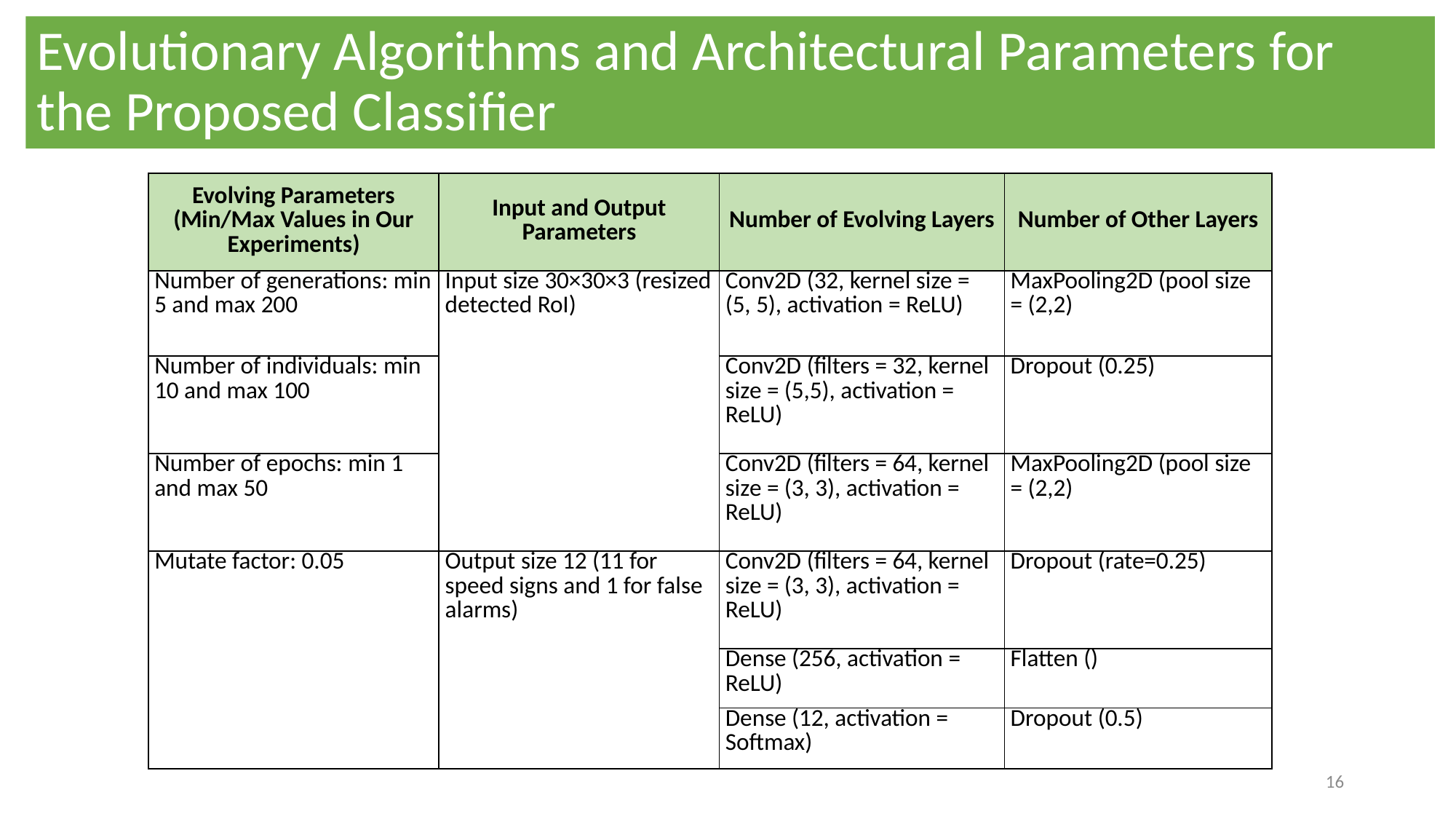

# Evolutionary Algorithms and Architectural Parameters for the Proposed Classifier
| Evolving Parameters (Min/Max Values in Our Experiments) | Input and Output Parameters | Number of Evolving Layers | Number of Other Layers |
| --- | --- | --- | --- |
| Number of generations: min 5 and max 200 | Input size 30×30×3 (resized detected RoI) | Conv2D (32, kernel size = (5, 5), activation = ReLU) | MaxPooling2D (pool size = (2,2) |
| Number of individuals: min 10 and max 100 |  | Conv2D (filters = 32, kernel size = (5,5), activation = ReLU) | Dropout (0.25) |
| Number of epochs: min 1 and max 50 |  | Conv2D (filters = 64, kernel size = (3, 3), activation = ReLU) | MaxPooling2D (pool size = (2,2) |
| Mutate factor: 0.05 | Output size 12 (11 for speed signs and 1 for false alarms) | Conv2D (filters = 64, kernel size = (3, 3), activation = ReLU) | Dropout (rate=0.25) |
|  |  | Dense (256, activation = ReLU) | Flatten () |
|  |  | Dense (12, activation = Softmax) | Dropout (0.5) |
16